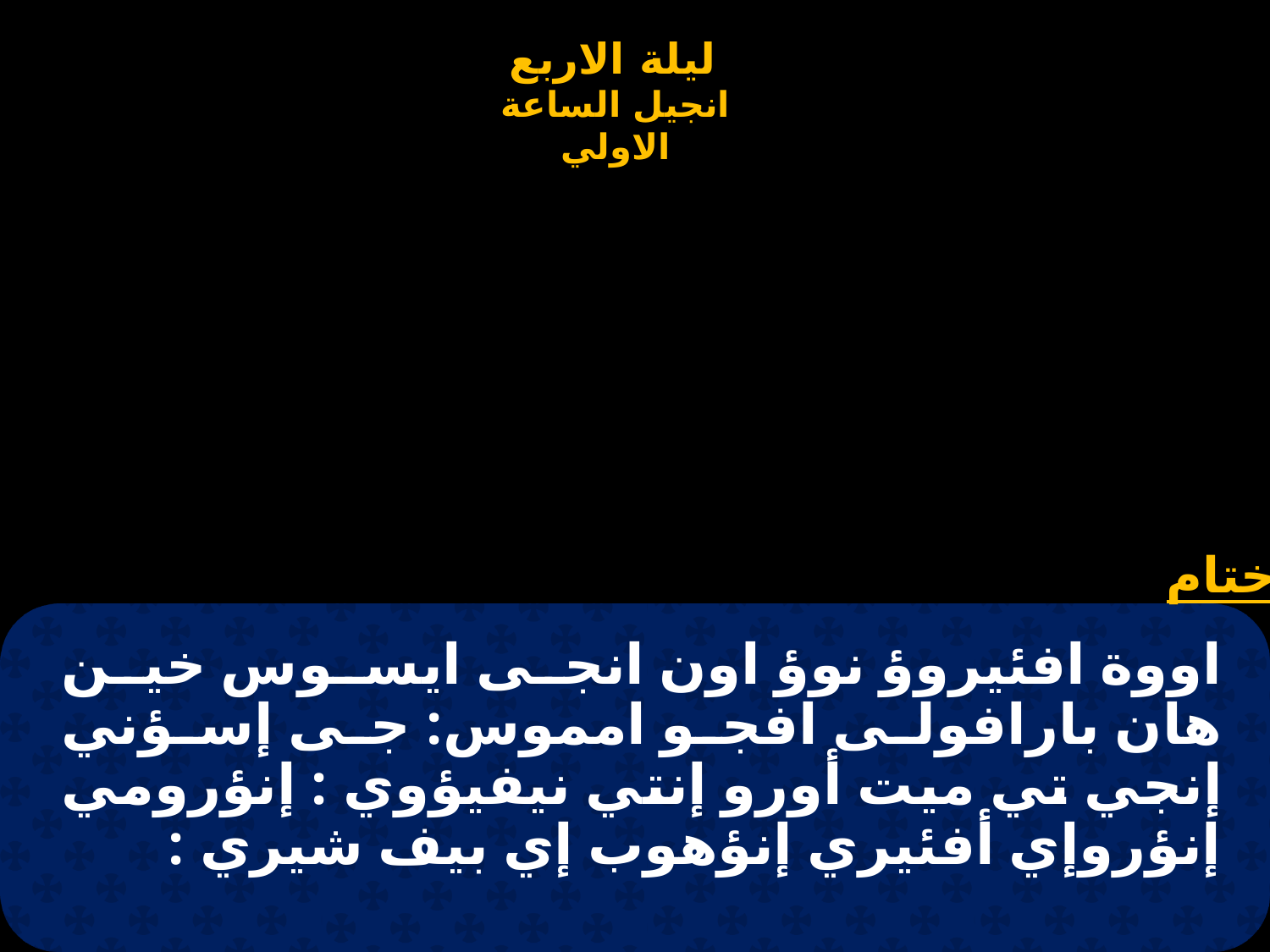

# اووة افئيروؤ نوؤ اون انجى ايسوس خين هان بارافولى افجو امموس: جى إسؤني إنجي تي ميت أورو إنتي نيفيؤوي : إنؤرومي إنؤروإي أفئيري إنؤهوب إي بيف شيري :